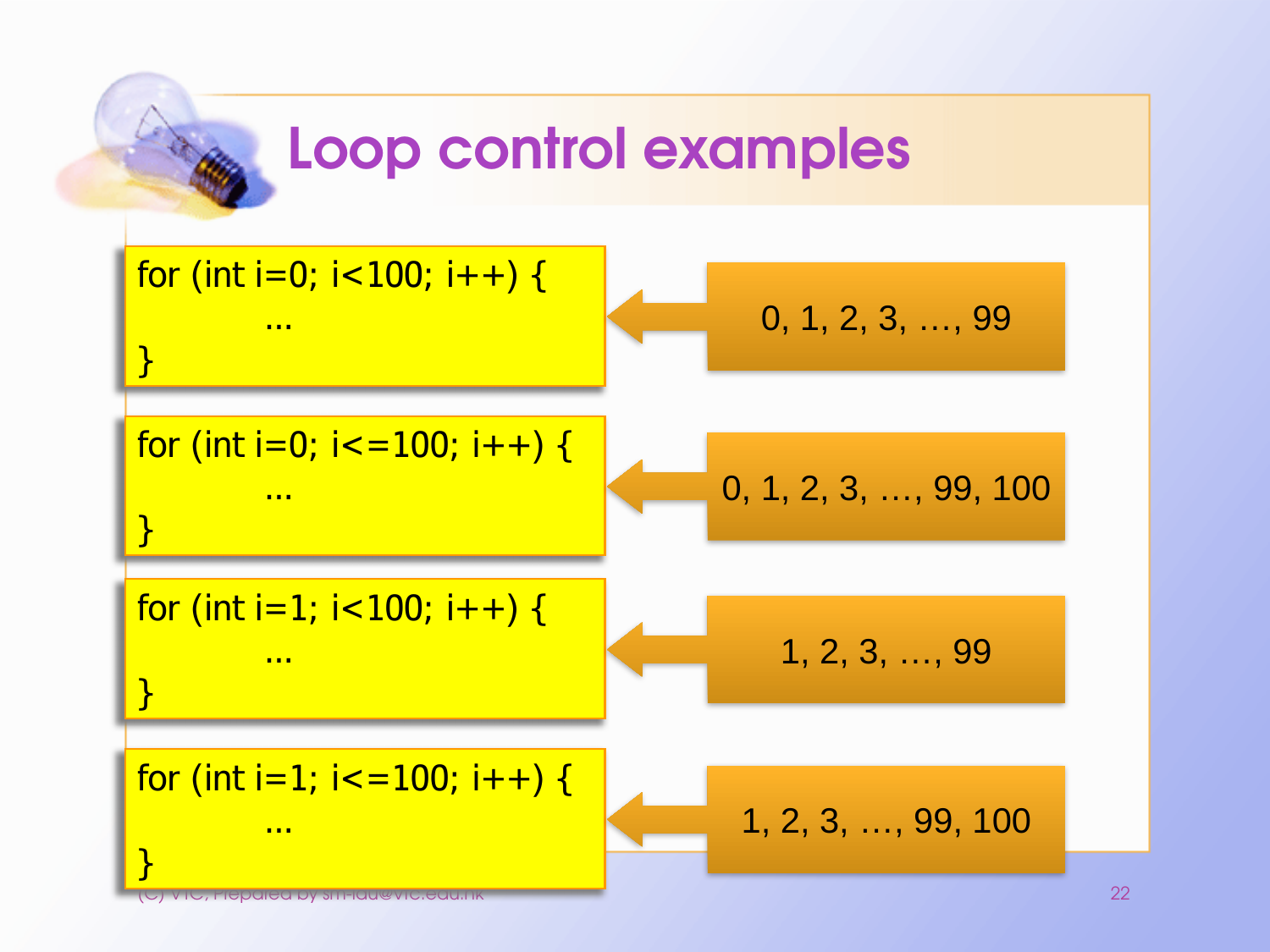

# Loop control examples
for (int i=0; i<100; i++) {
	…
}
0, 1, 2, 3, …, 99
for (int i=0; i<=100; i++) {
	…
}
0, 1, 2, 3, …, 99, 100
for (int i=1; i<100; i++) {
	…
}
1, 2, 3, …, 99
for (int i=1; i<=100; i++) {
	…
}
1, 2, 3, …, 99, 100
(C) VTC, Prepared by sm-lau@vtc.edu.hk
22